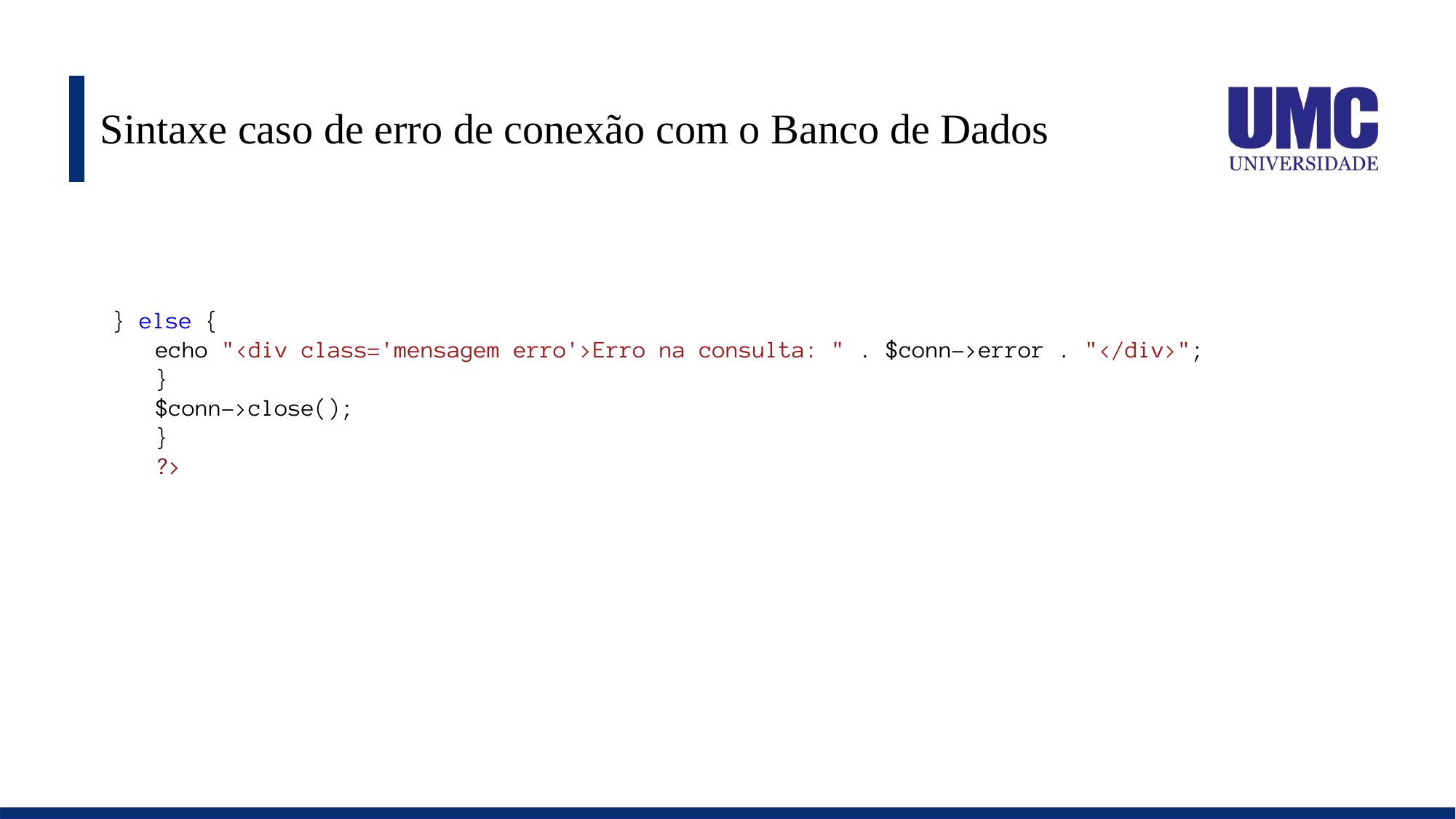

# Sintaxe caso de erro de conexão com o Banco de Dados
} else {
echo "<div class='mensagem erro'>Erro na consulta: " . $conn->error . "</div>";
}
$conn->close();
}
?>